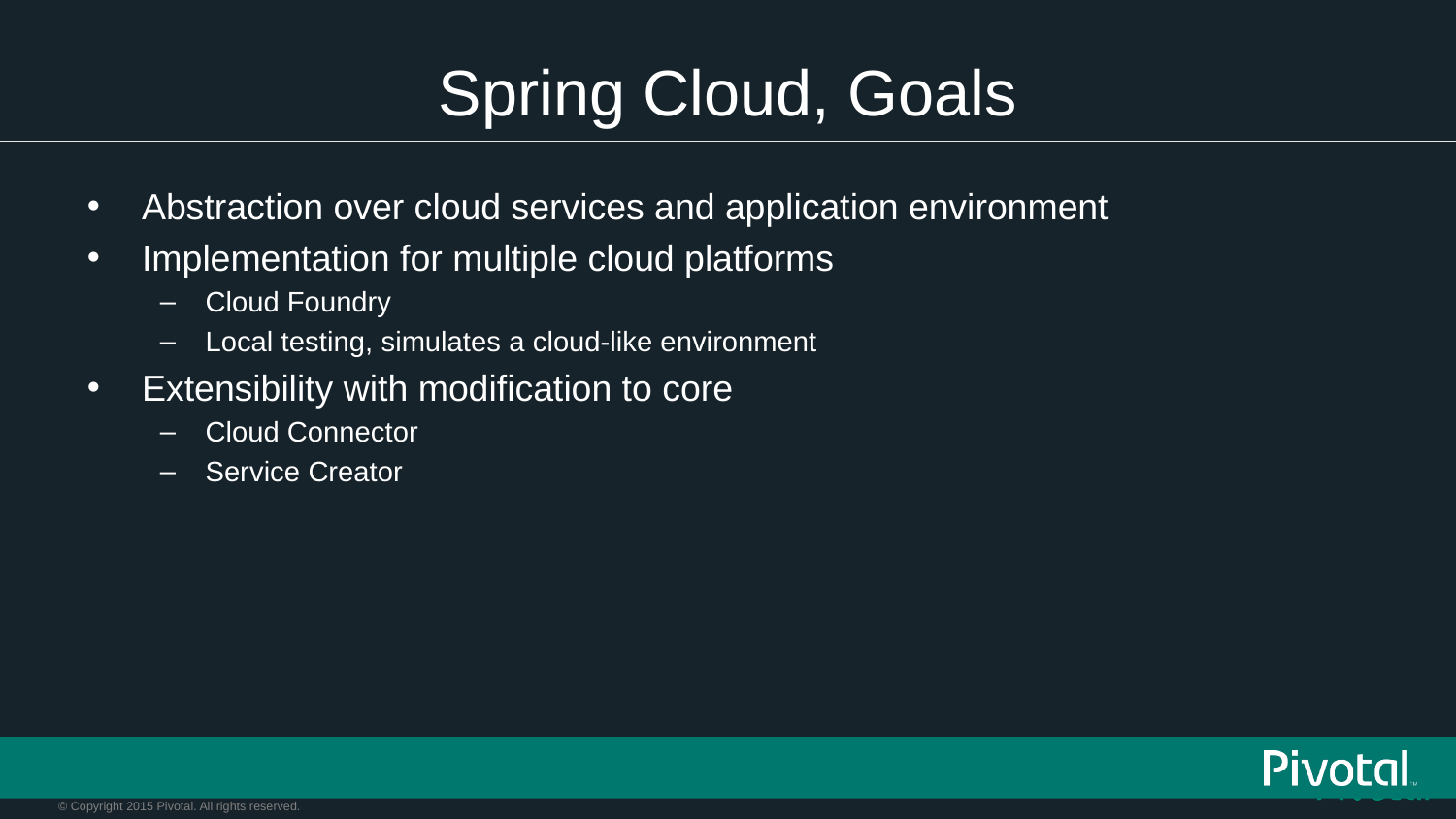

# Spring Cloud, Goals
Abstraction over cloud services and application environment
Implementation for multiple cloud platforms
Cloud Foundry
Local testing, simulates a cloud-like environment
Extensibility with modification to core
Cloud Connector
Service Creator